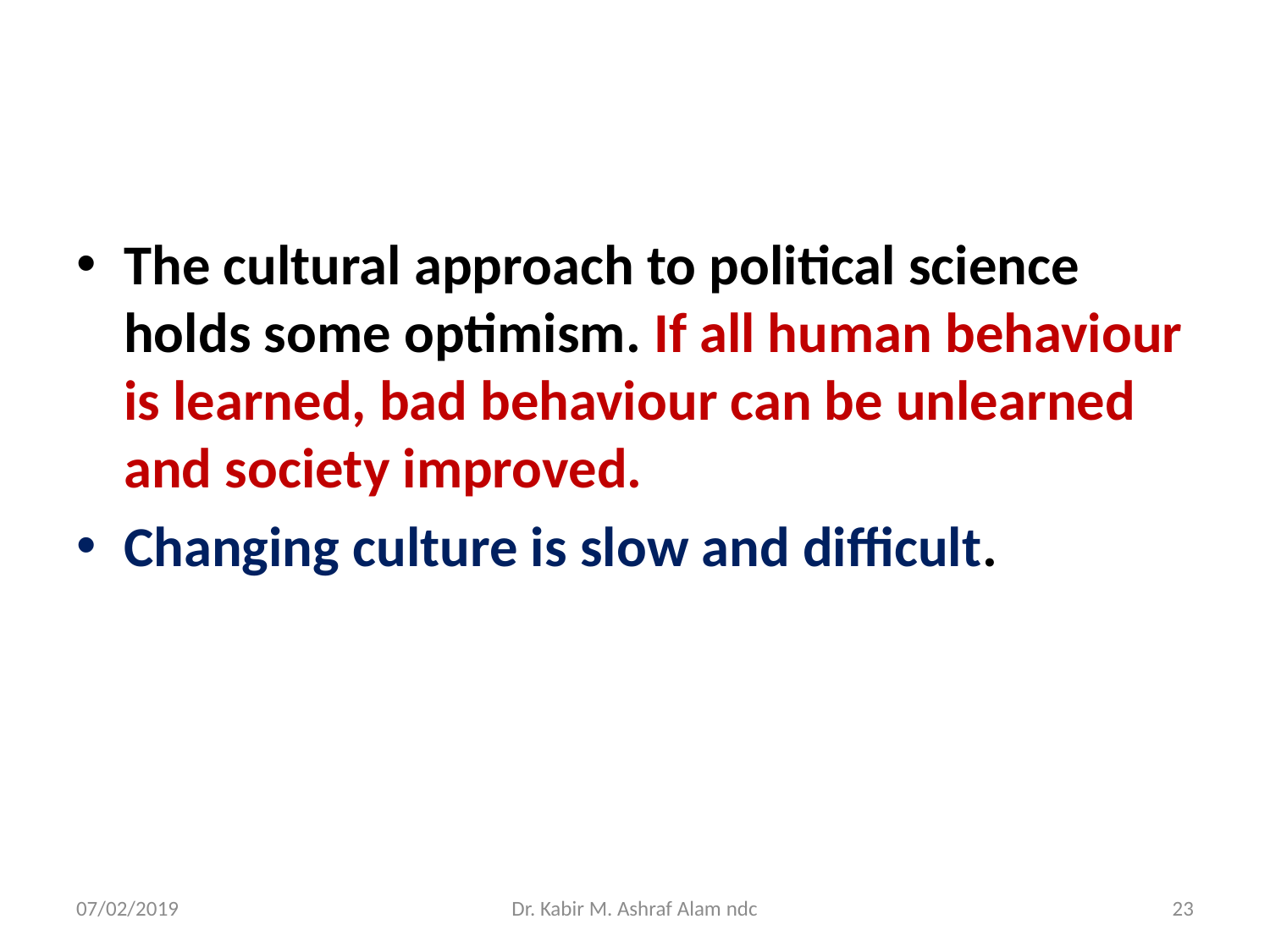

#
The cultural approach to political science holds some optimism. If all human behaviour is learned, bad behaviour can be unlearned and society improved.
Changing culture is slow and difficult.
07/02/2019
Dr. Kabir M. Ashraf Alam ndc
23